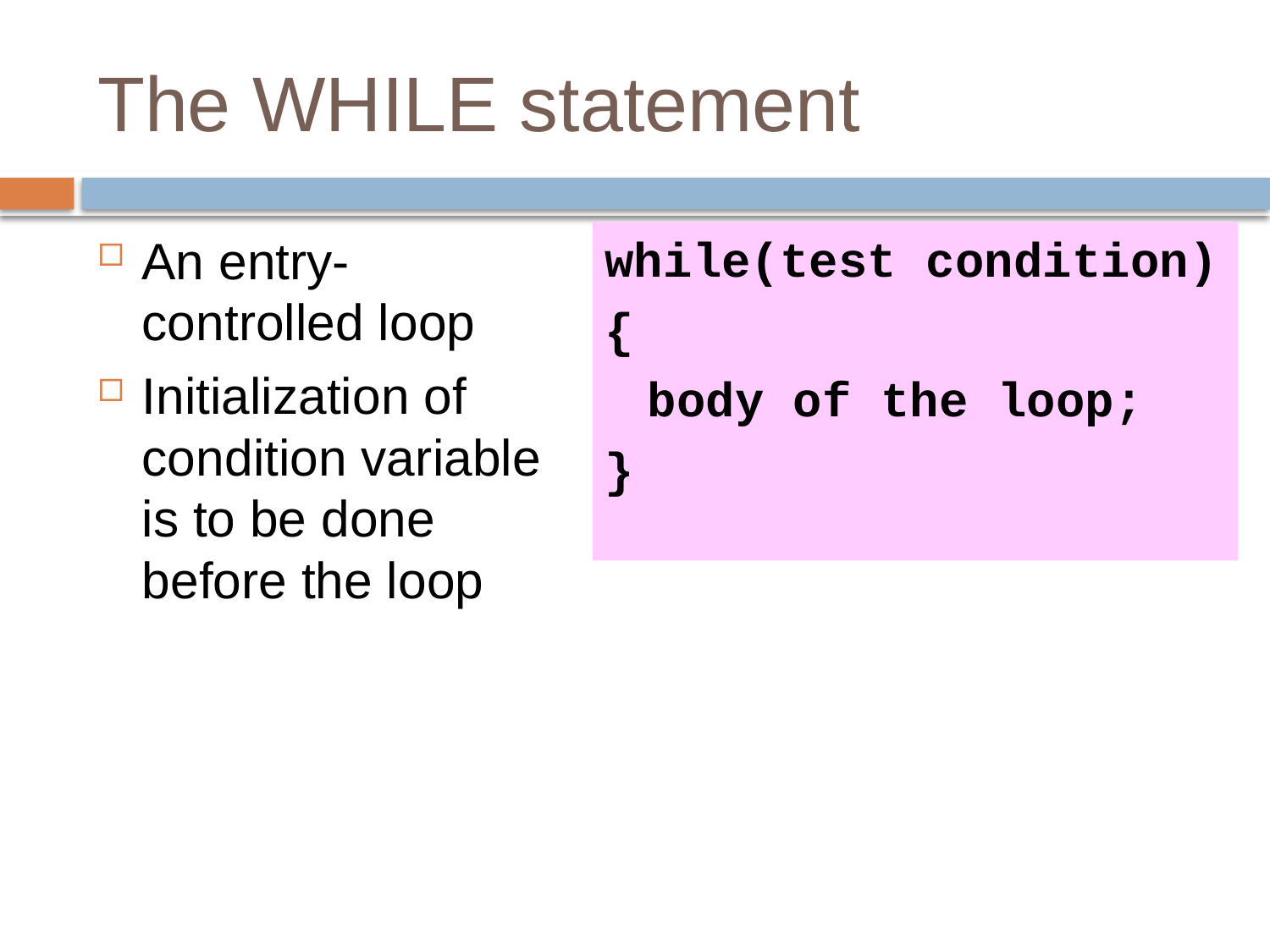

# The WHILE statement
An entry-controlled loop
Initialization of condition variable is to be done before the loop

while(test condition)
{
	body of the loop;
}